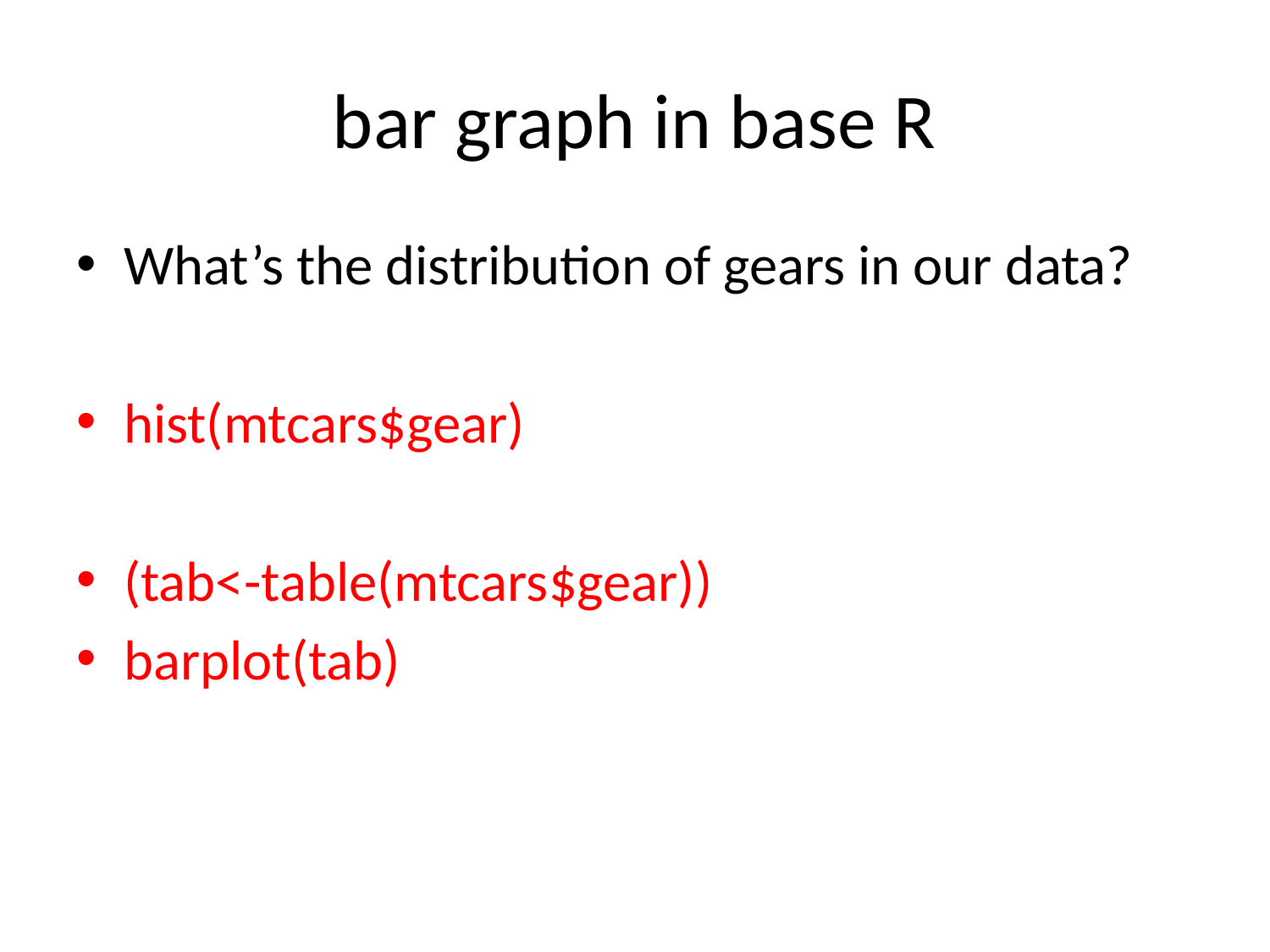

# bar graph in base R
What’s the distribution of gears in our data?

hist(mtcars$gear)

(tab<-table(mtcars$gear))
barplot(tab)